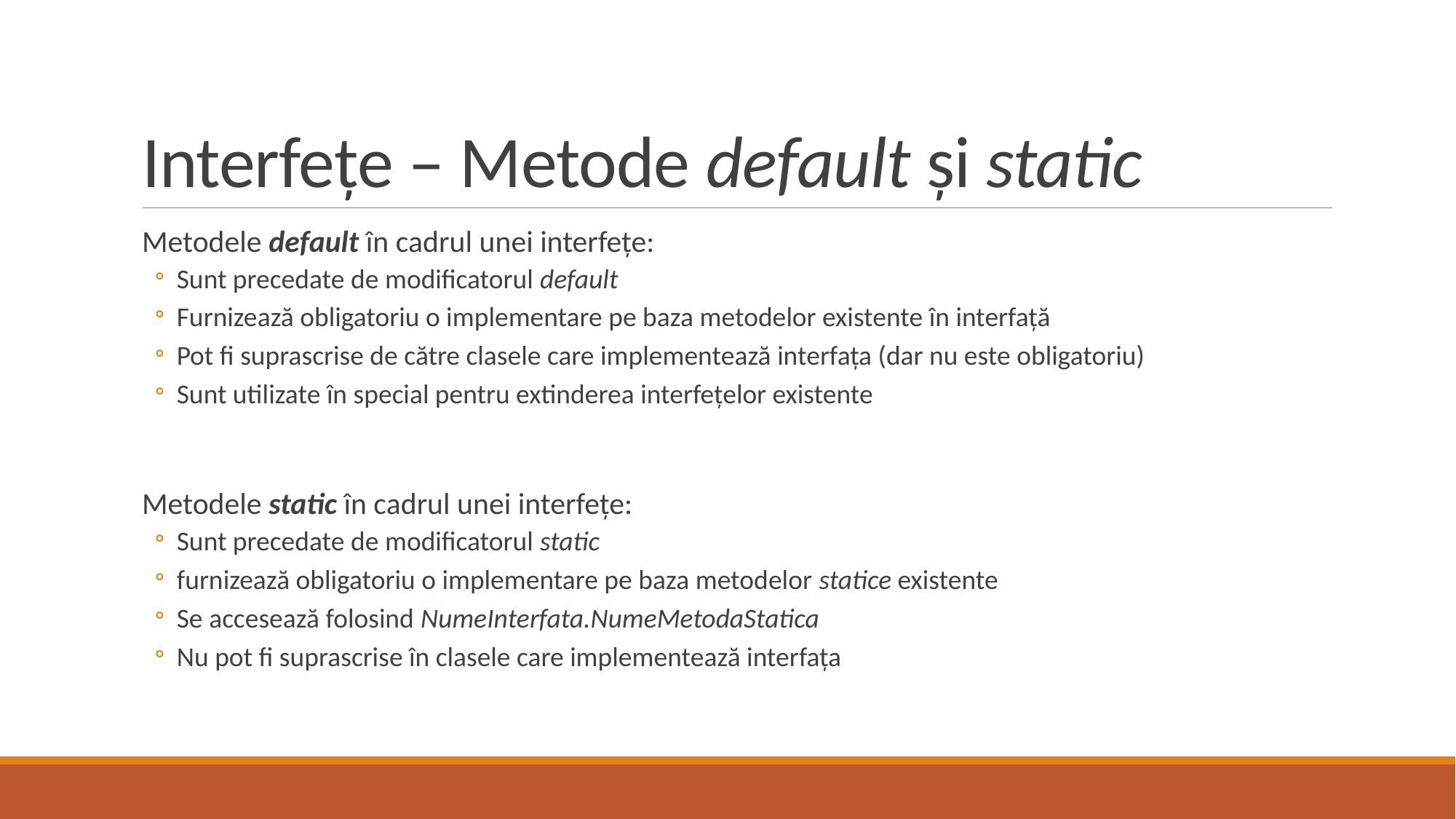

# Interfețe – Metode default și static
Metodele default în cadrul unei interfețe:
Sunt precedate de modificatorul default
Furnizează obligatoriu o implementare pe baza metodelor existente în interfață
Pot fi suprascrise de către clasele care implementează interfața (dar nu este obligatoriu)
Sunt utilizate în special pentru extinderea interfețelor existente

Metodele static în cadrul unei interfețe:
Sunt precedate de modificatorul static
furnizează obligatoriu o implementare pe baza metodelor statice existente
Se accesează folosind NumeInterfata.NumeMetodaStatica
Nu pot fi suprascrise în clasele care implementează interfața